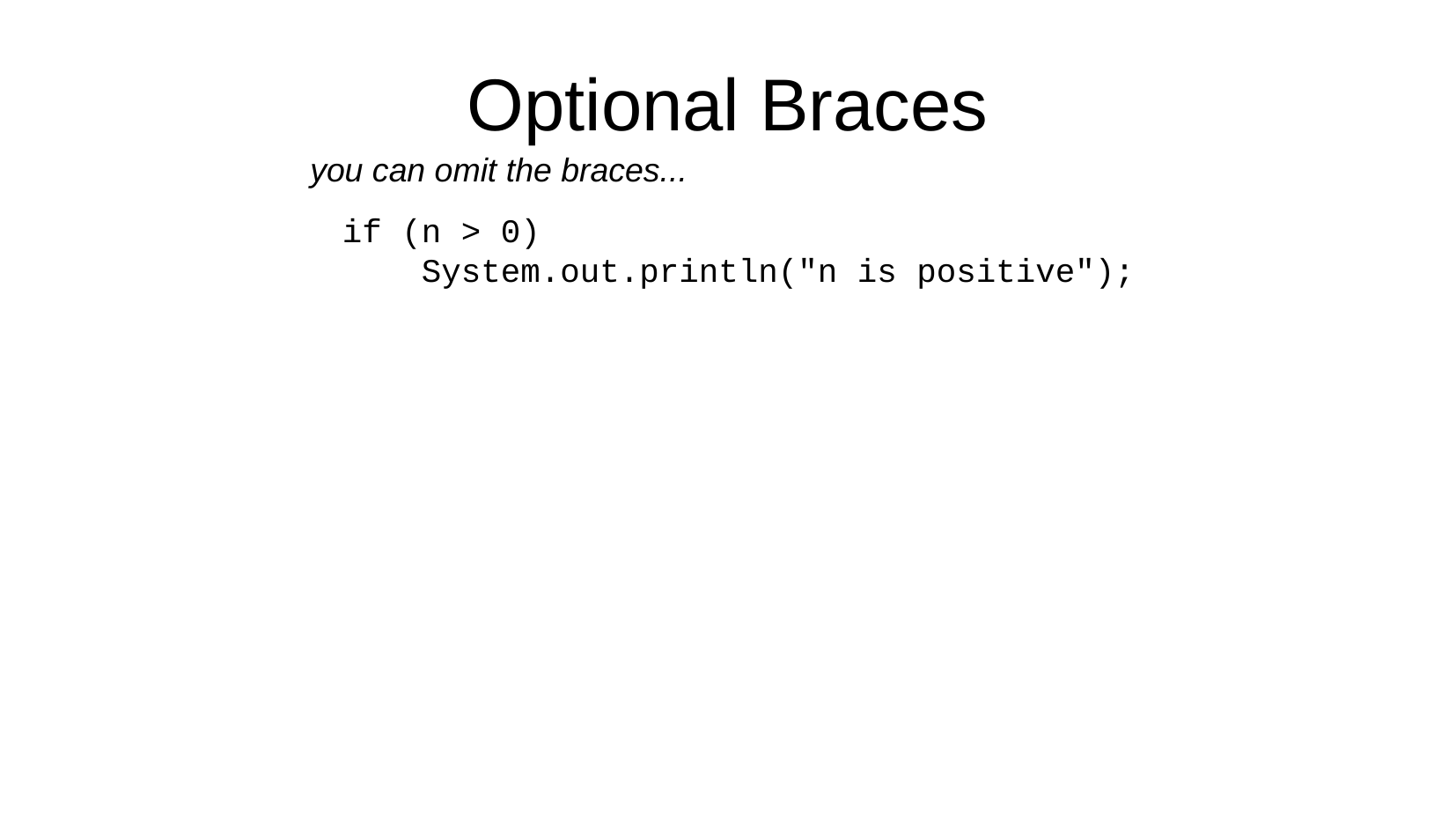

Optional Braces
you can omit the braces...
if (n > 0)
    System.out.println("n is positive");